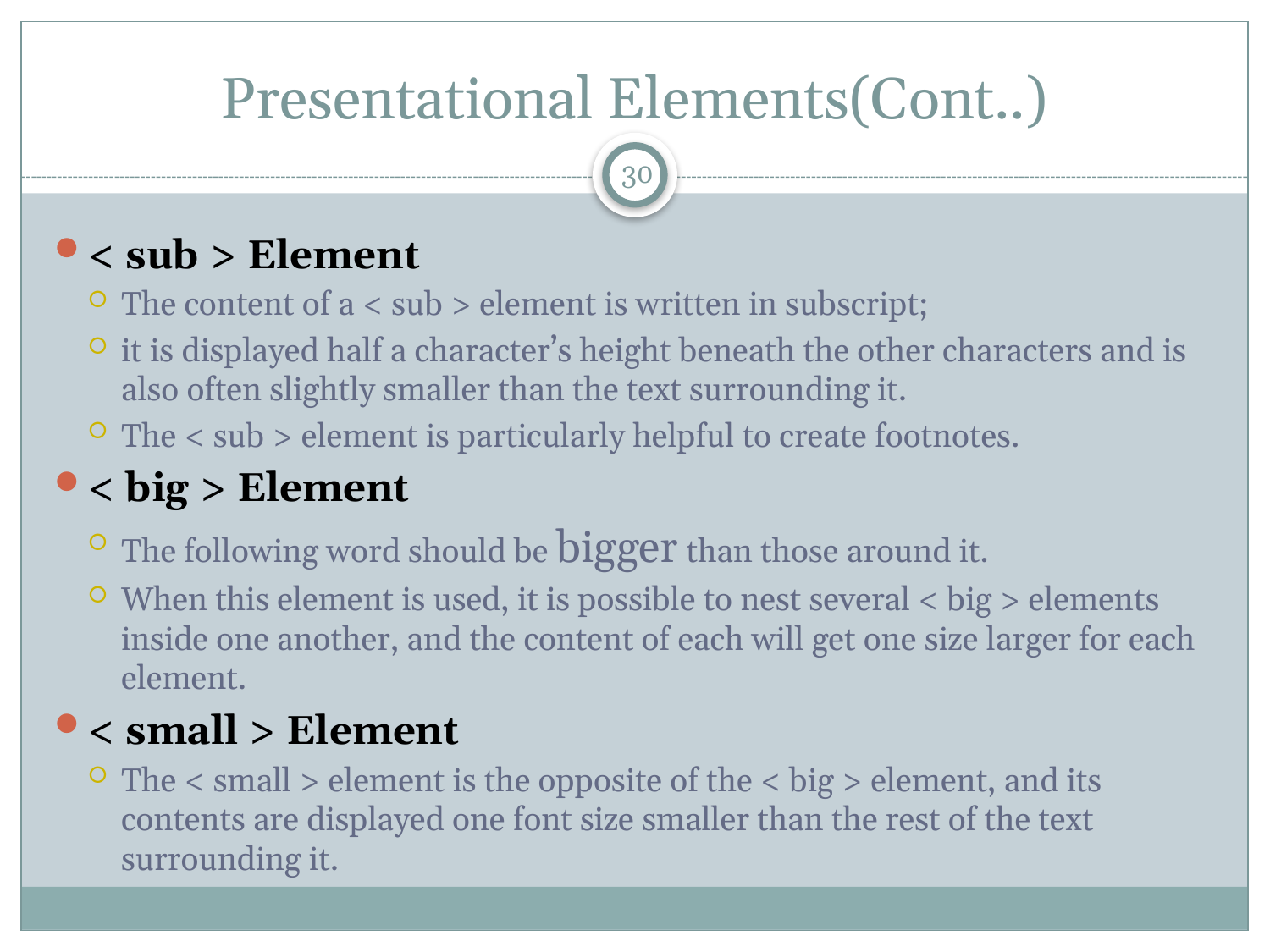

# Presentational Elements(Cont..)
30
< sub > Element
The content of a < sub > element is written in subscript;
it is displayed half a character’s height beneath the other characters and is also often slightly smaller than the text surrounding it.
The < sub > element is particularly helpful to create footnotes.
< big > Element
The following word should be bigger than those around it.
When this element is used, it is possible to nest several < big > elements inside one another, and the content of each will get one size larger for each element.
< small > Element
The < small > element is the opposite of the < big > element, and its contents are displayed one font size smaller than the rest of the text surrounding it.